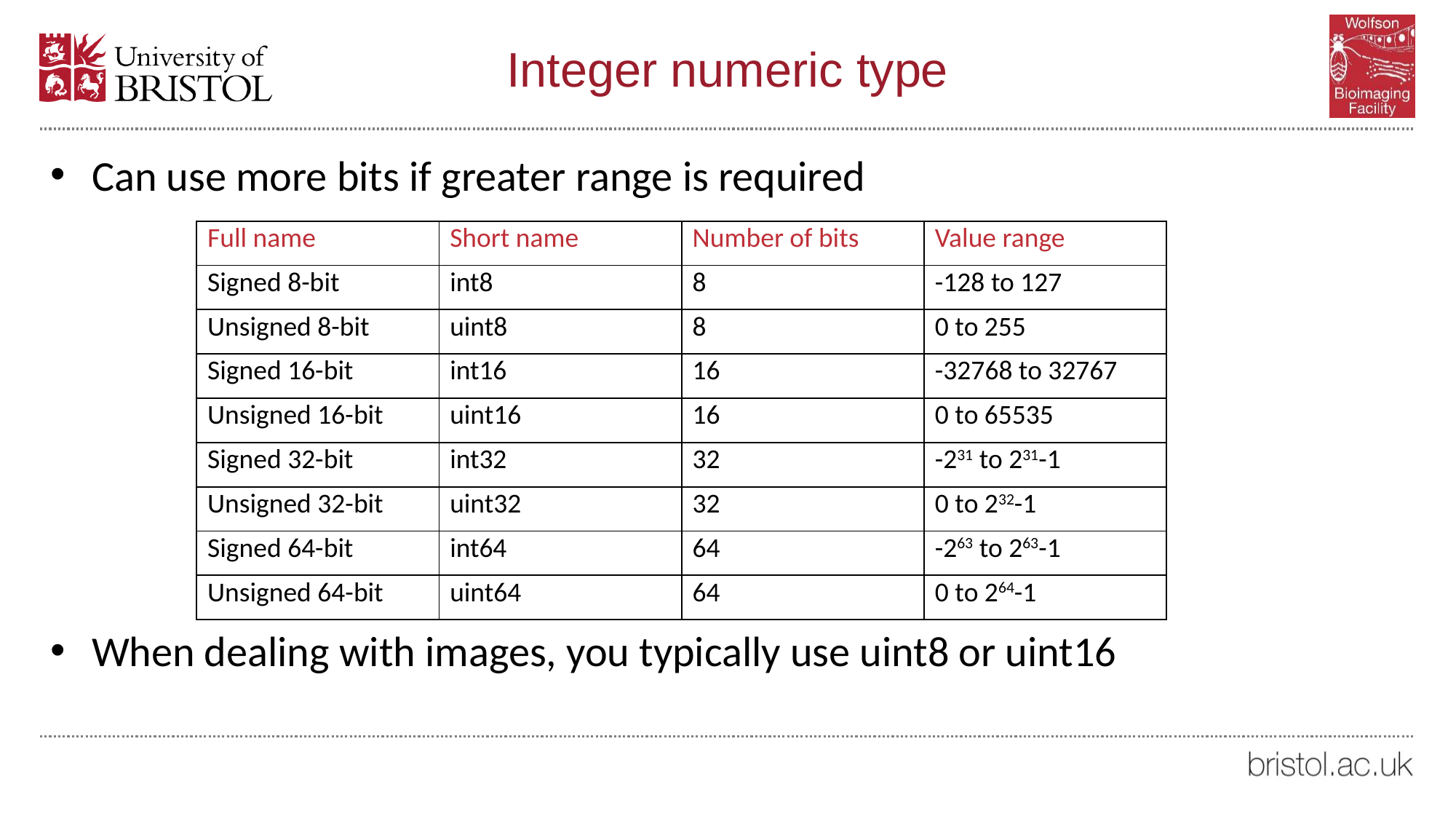

# Integer numeric type
Can use more bits if greater range is required

When dealing with images, you typically use uint8 or uint16

| Full name | Short name | Number of bits | Value range |
| --- | --- | --- | --- |
| Signed 8-bit | int8 | 8 | -128 to 127 |
| Unsigned 8-bit | uint8 | 8 | 0 to 255 |
| Signed 16-bit | int16 | 16 | -32768 to 32767 |
| Unsigned 16-bit | uint16 | 16 | 0 to 65535 |
| Signed 32-bit | int32 | 32 | -231 to 231-1 |
| Unsigned 32-bit | uint32 | 32 | 0 to 232-1 |
| Signed 64-bit | int64 | 64 | -263 to 263-1 |
| Unsigned 64-bit | uint64 | 64 | 0 to 264-1 |